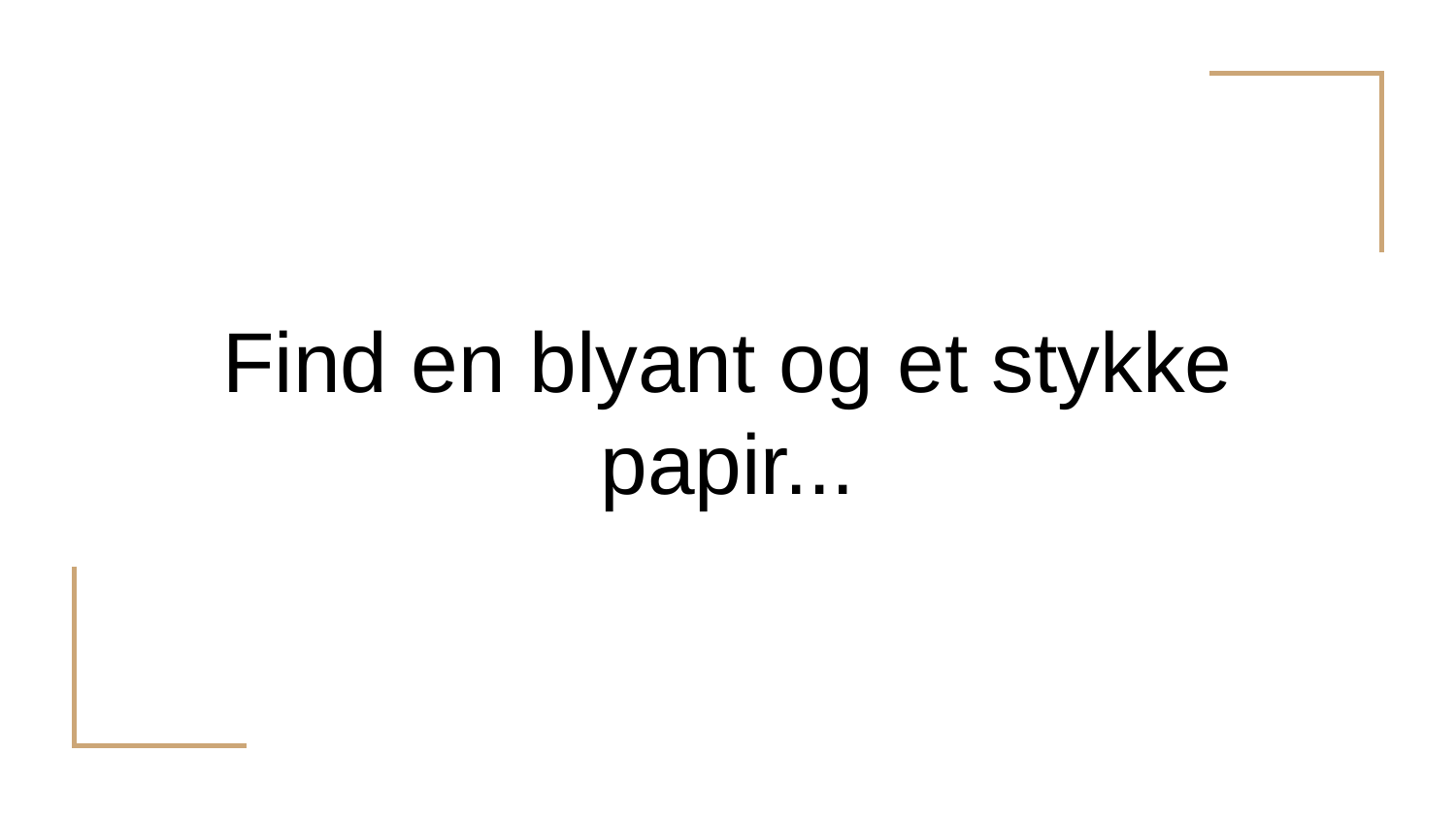

# Find en blyant og et stykke papir...